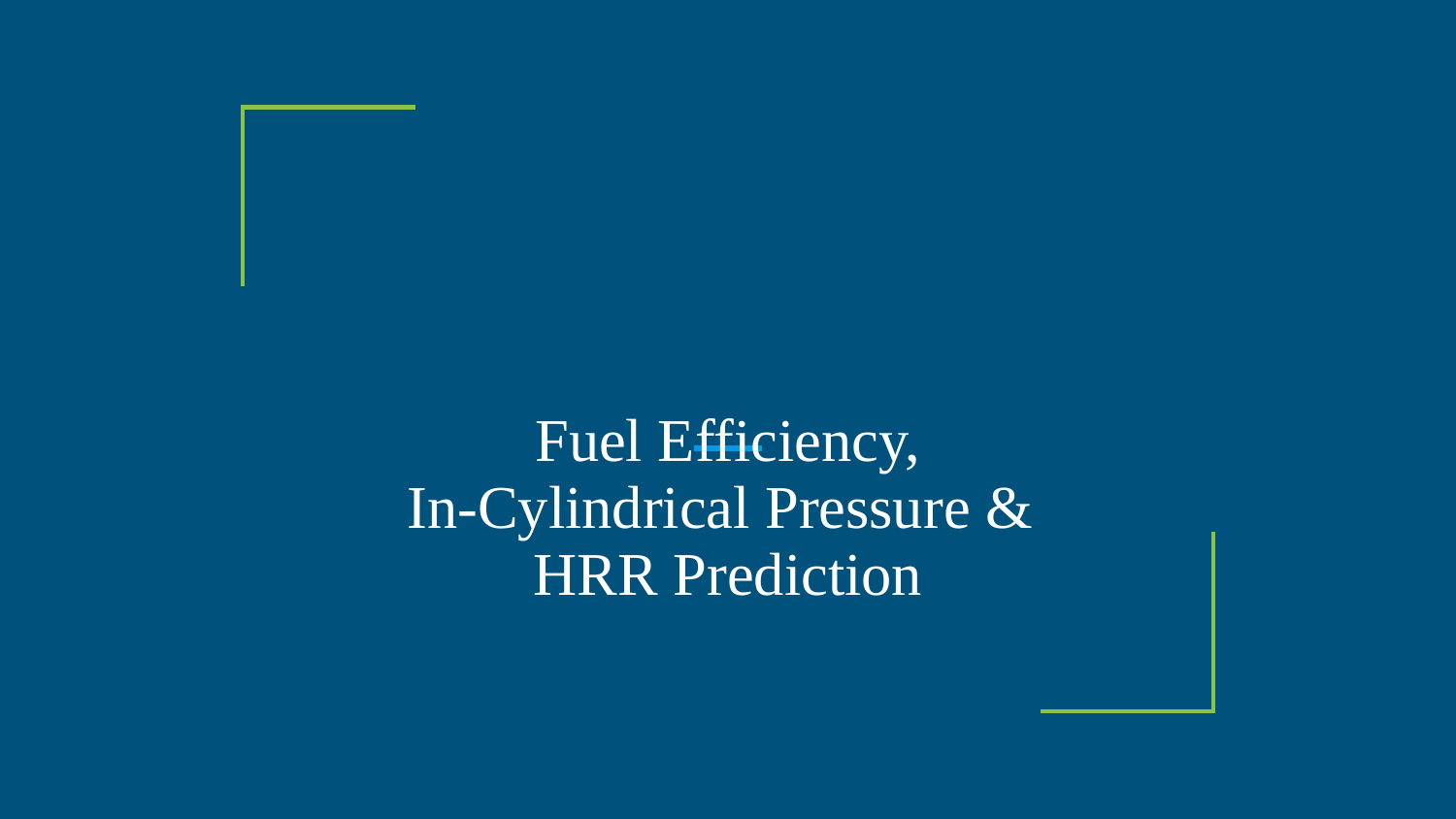

# Fuel Efficiency,
In-Cylindrical Pressure &
HRR Prediction